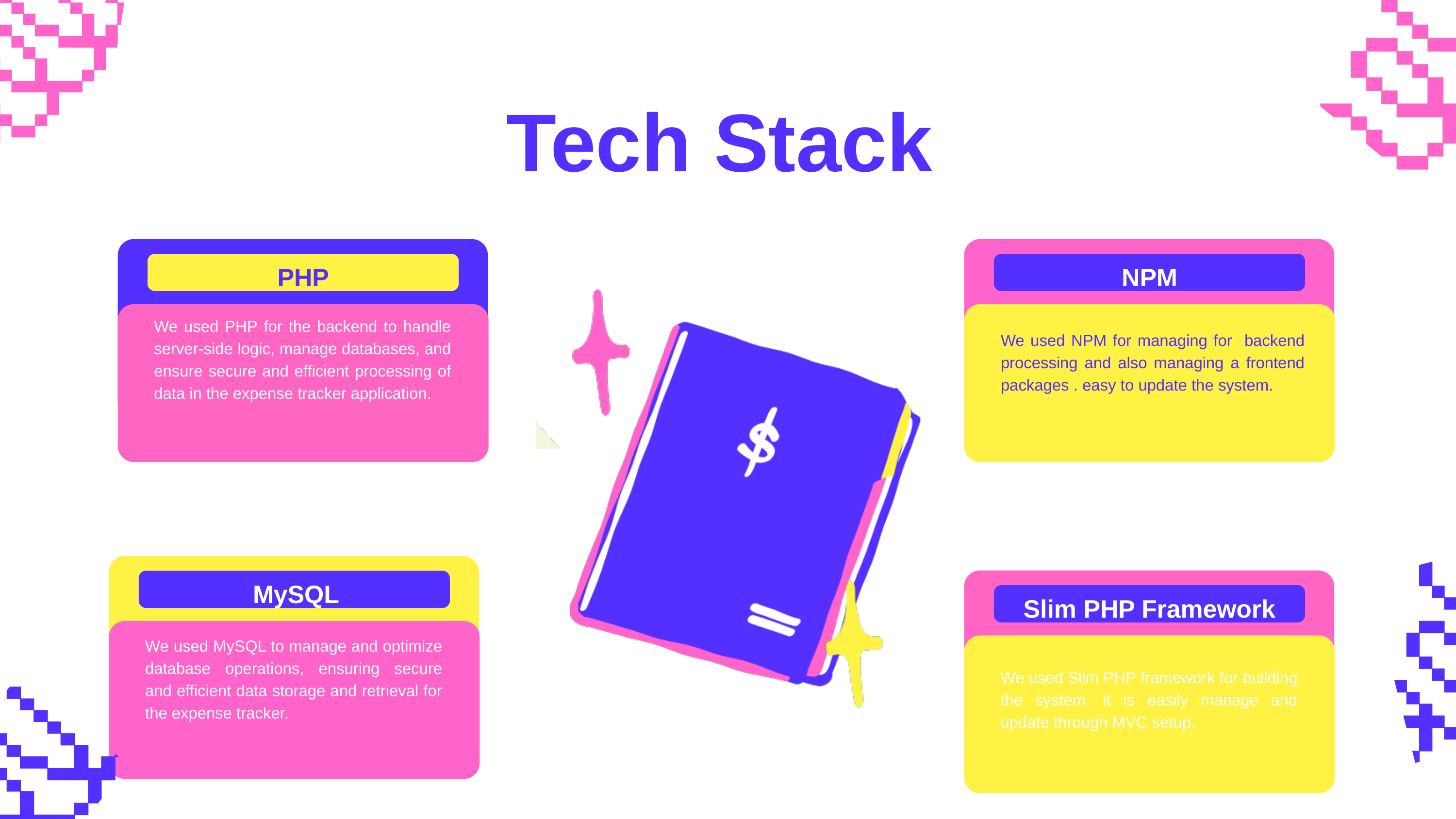

Tech Stack

PHP
NPM

We used NPM for managing for  backend processing and also managing a frontend packages . easy to update the system.

We used PHP for the backend to handle server-side logic, manage databases, and ensure secure and efficient processing of data in the expense tracker application.

MySQL

Slim PHP Framework

We used MySQL to manage and optimize database operations, ensuring secure and efficient data storage and retrieval for the expense tracker.

We used Slim PHP framework for building the system. it is easily manage and update through MVC setup.